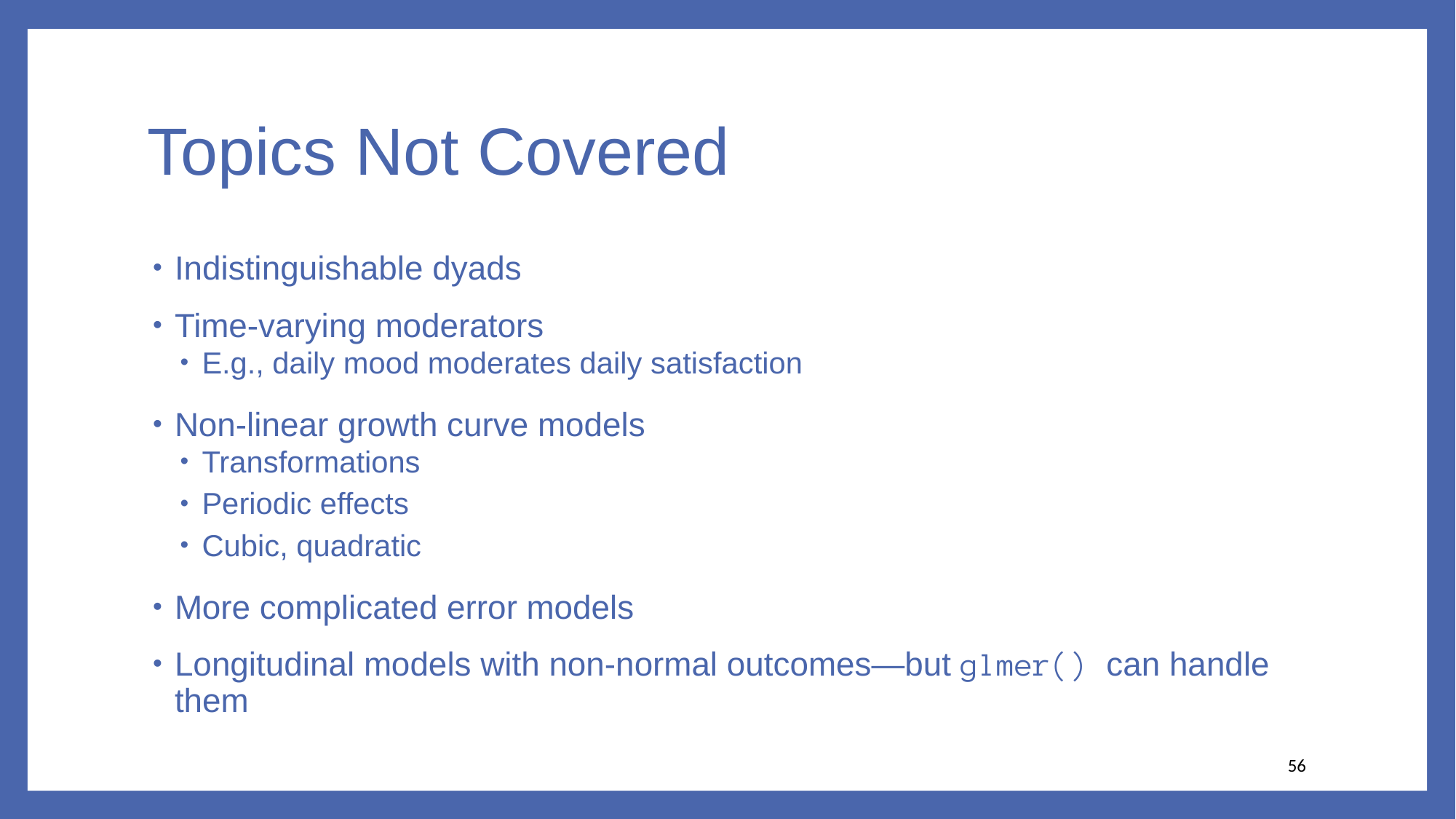

# Topics Not Covered
Indistinguishable dyads
Time-varying moderators
E.g., daily mood moderates daily satisfaction
Non-linear growth curve models
Transformations
Periodic effects
Cubic, quadratic
More complicated error models
Longitudinal models with non-normal outcomes—but glmer() can handle them
56